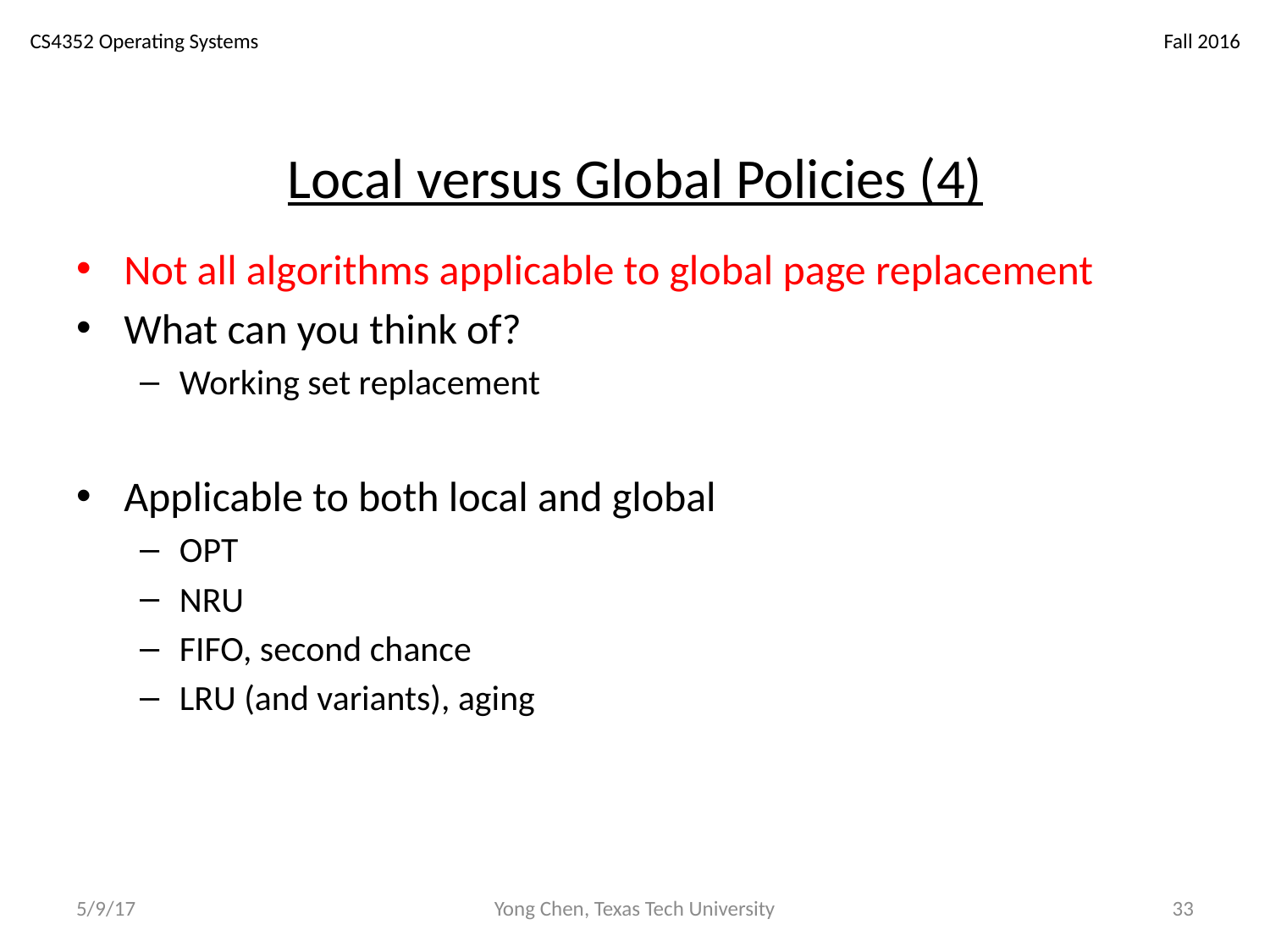

# Local versus Global Policies (4)
Not all algorithms applicable to global page replacement
What can you think of?
Working set replacement

Applicable to both local and global
OPT
NRU
FIFO, second chance
LRU (and variants), aging
5/9/17
Yong Chen, Texas Tech University
33